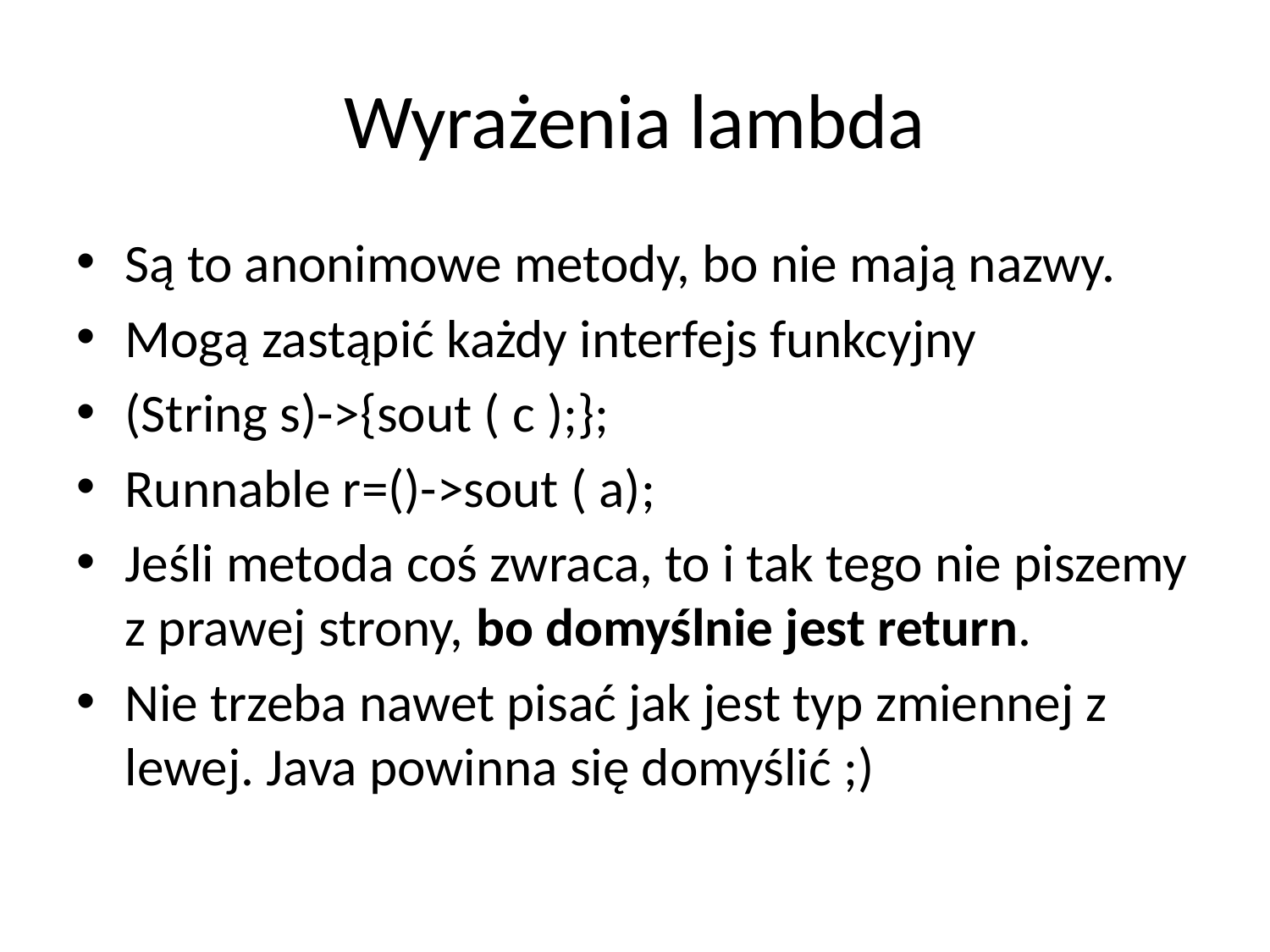

# Wyrażenia lambda
Są to anonimowe metody, bo nie mają nazwy.
Mogą zastąpić każdy interfejs funkcyjny
(String s)->{sout ( c );};
Runnable r=()->sout ( a);
Jeśli metoda coś zwraca, to i tak tego nie piszemy z prawej strony, bo domyślnie jest return.
Nie trzeba nawet pisać jak jest typ zmiennej z lewej. Java powinna się domyślić ;)